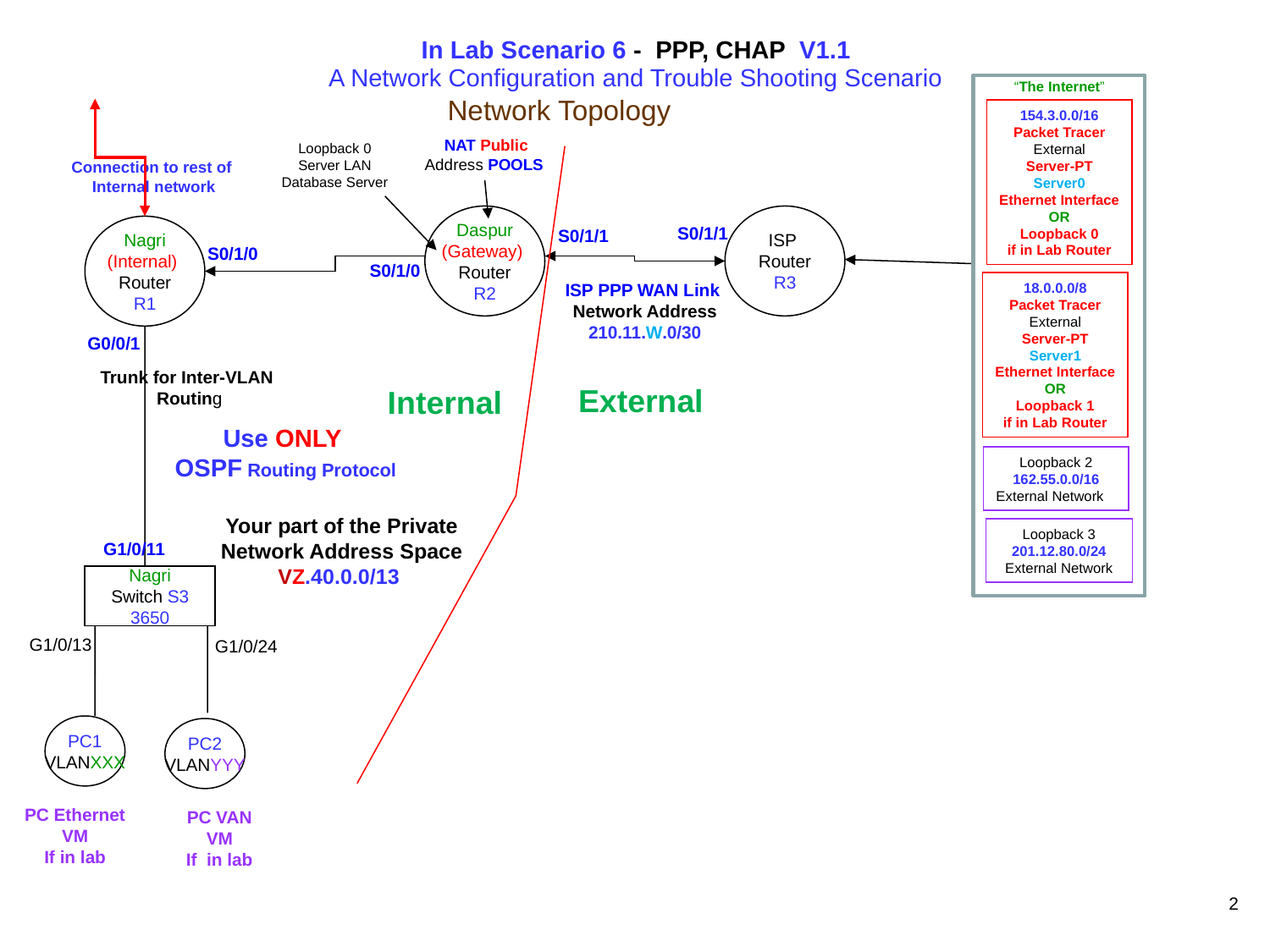

In Lab Scenario 6 -  PPP, CHAP  V1.1
A Network Configuration and Trouble Shooting Scenario
“The Internet”

Network Topology
154.3.0.0/16
Packet Tracer
External
Server-PT
Server0
Ethernet Interface
OR
Loopback 0
if in Lab Router
NAT Public
Address POOLS
Loopback 0
Server LAN
Database Server

Connection to rest of
Internal network

Daspur
(Gateway)
Router
R2
ISP
Router
R3
Nagri
(Internal)
Router
R1
S0/1/1
S0/1/1
S0/1/0
S0/1/0

ISP PPP WAN Link
Network Address
210.11.W.0/30
18.0.0.0/8
Packet Tracer
External
Server-PT
Server1
Ethernet Interface
OR
Loopback 1
if in Lab Router
G0/0/1

Trunk for Inter-VLAN
Routing
External
Internal
Use ONLY
OSPF Routing Protocol
Loopback 2
162.55.0.0/16
External Network

Your part of the Private Network Address Space
VZ.40.0.0/13
Loopback 3
201.12.80.0/24
External Network
G1/0/11
Nagri
Switch S3
3650

G1/0/13
G1/0/24
PC1
VLANXXX
PC2
VLANYYY
PC Ethernet VM
If in lab
PC VAN VM
If  in lab
2